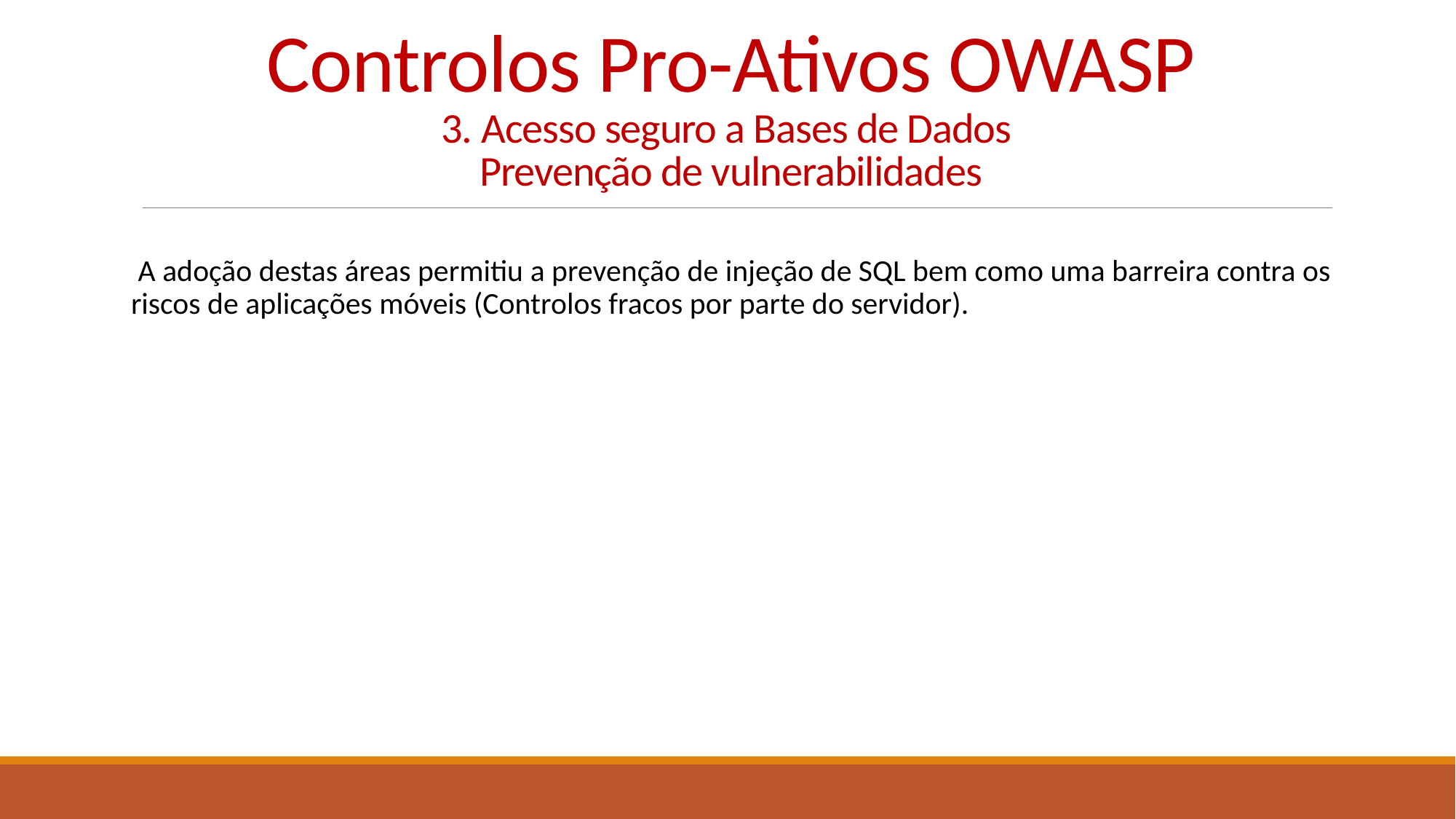

# Controlos Pro-Ativos OWASP 3. Acesso seguro a Bases de Dados Prevenção de vulnerabilidades
 A adoção destas áreas permitiu a prevenção de injeção de SQL bem como uma barreira contra os riscos de aplicações móveis (Controlos fracos por parte do servidor).